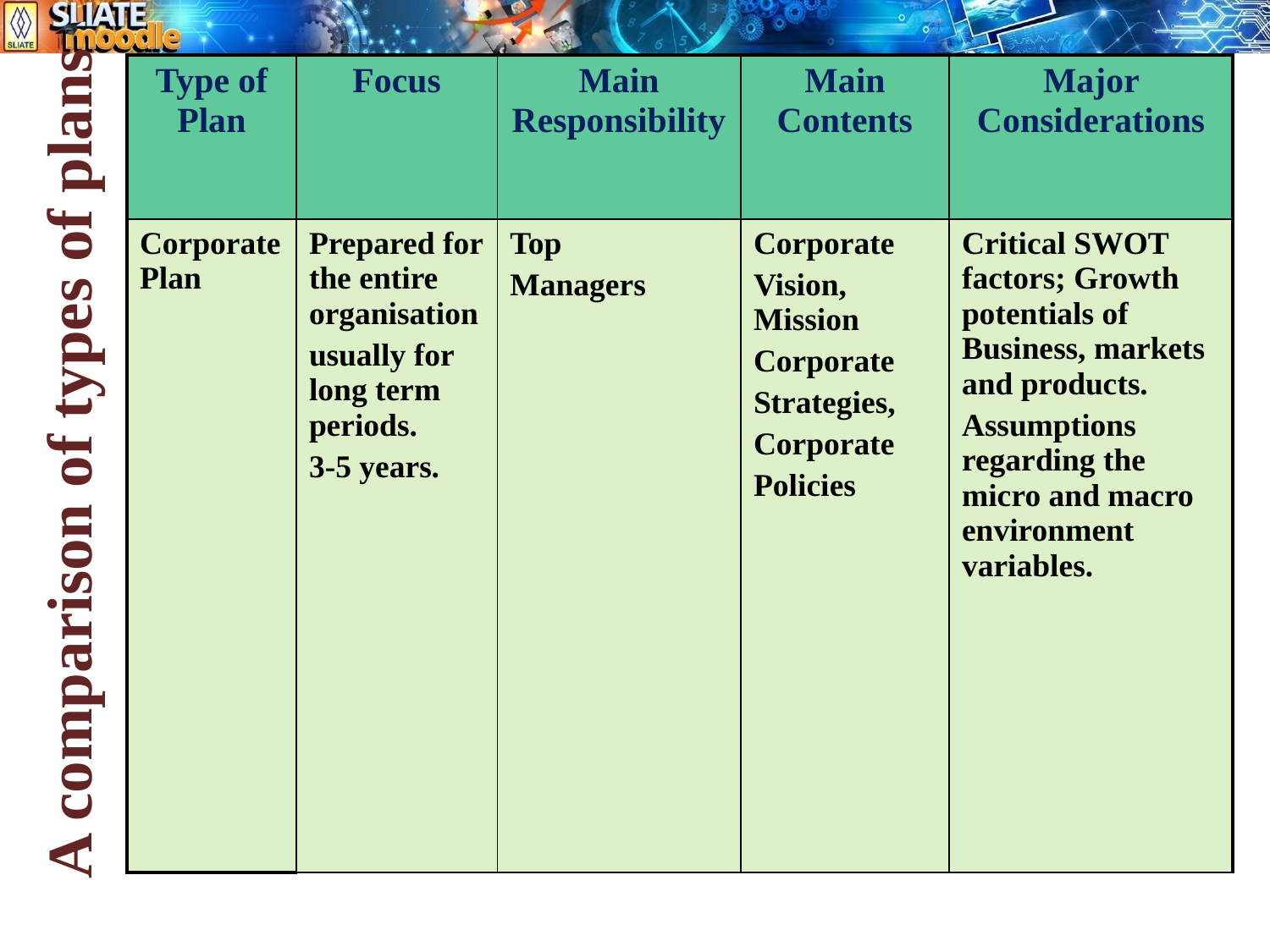

| Type of Plan | Focus | Main Responsibility | Main Contents | Major Considerations |
| --- | --- | --- | --- | --- |
| Corporate Plan | Prepared for the entire organisation usually for long term periods. 3-5 years. | Top Managers | Corporate Vision, Mission Corporate Strategies, Corporate Policies | Critical SWOT factors; Growth potentials of Business, markets and products. Assumptions regarding the micro and macro environment variables. |
A comparison of types of plans